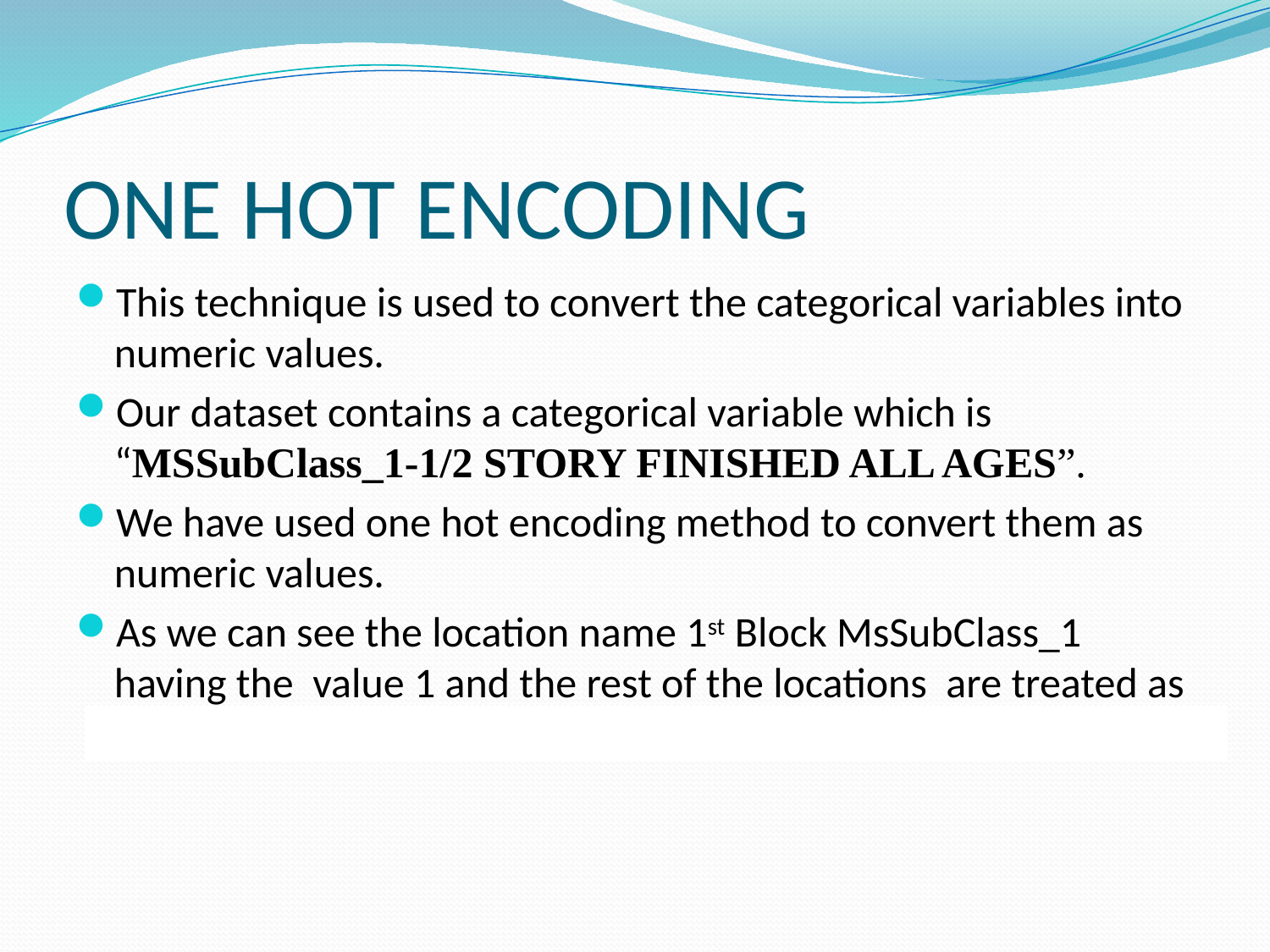

# ONE HOT ENCODING
This technique is used to convert the categorical variables into numeric values.
Our dataset contains a categorical variable which is “MSSubClass_1-1/2 STORY FINISHED ALL AGES”.
We have used one hot encoding method to convert them as numeric values.
As we can see the location name 1st Block MsSubClass_1 having the  value 1 and the rest of the locations  are treated as 0.

|  |  |  |
| --- | --- | --- |